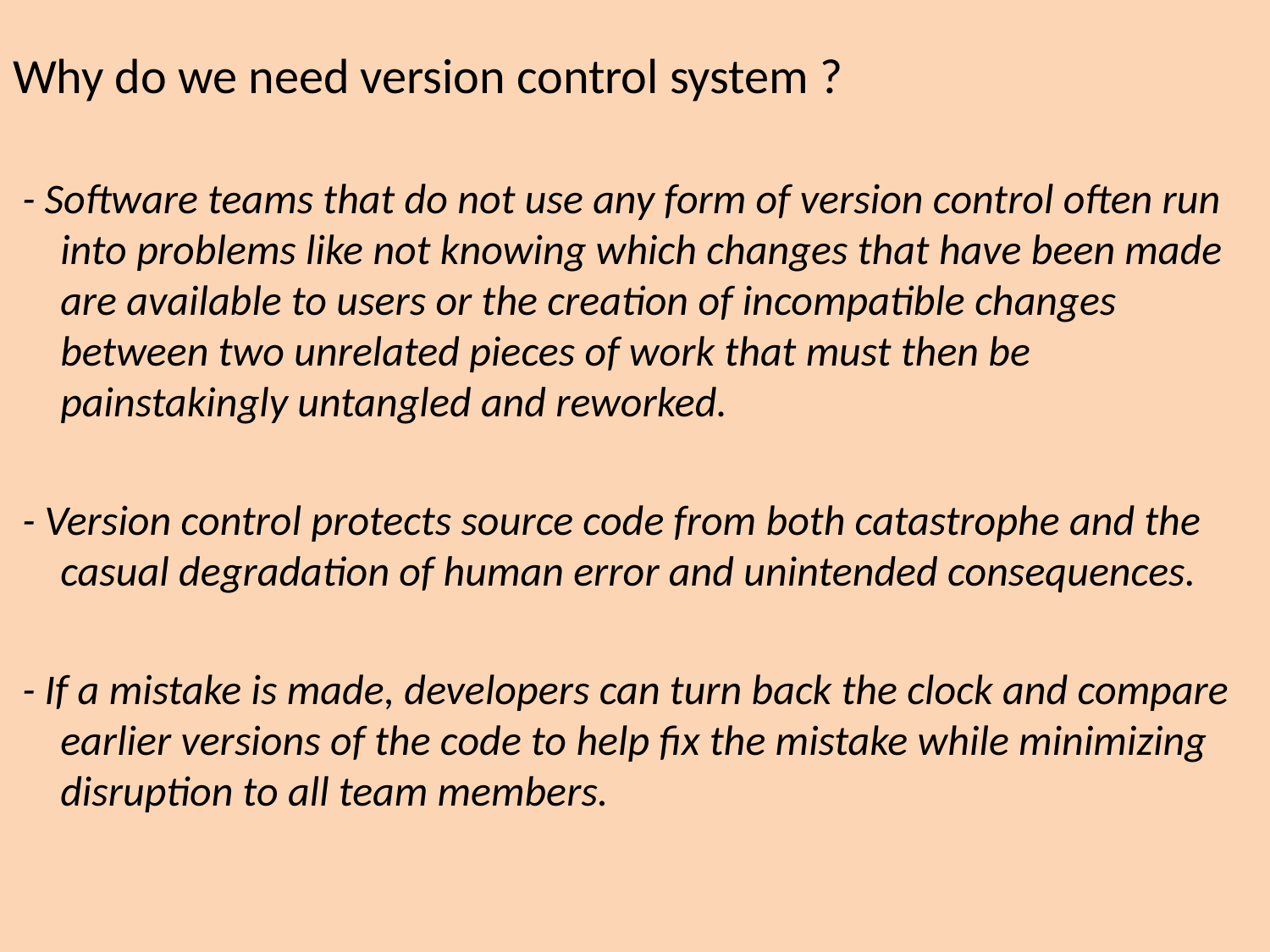

Why do we need version control system ?

 - Software teams that do not use any form of version control often run into problems like not knowing which changes that have been made are available to users or the creation of incompatible changes between two unrelated pieces of work that must then be painstakingly untangled and reworked.

 - Version control protects source code from both catastrophe and the casual degradation of human error and unintended consequences.

 - If a mistake is made, developers can turn back the clock and compare earlier versions of the code to help fix the mistake while minimizing disruption to all team members.